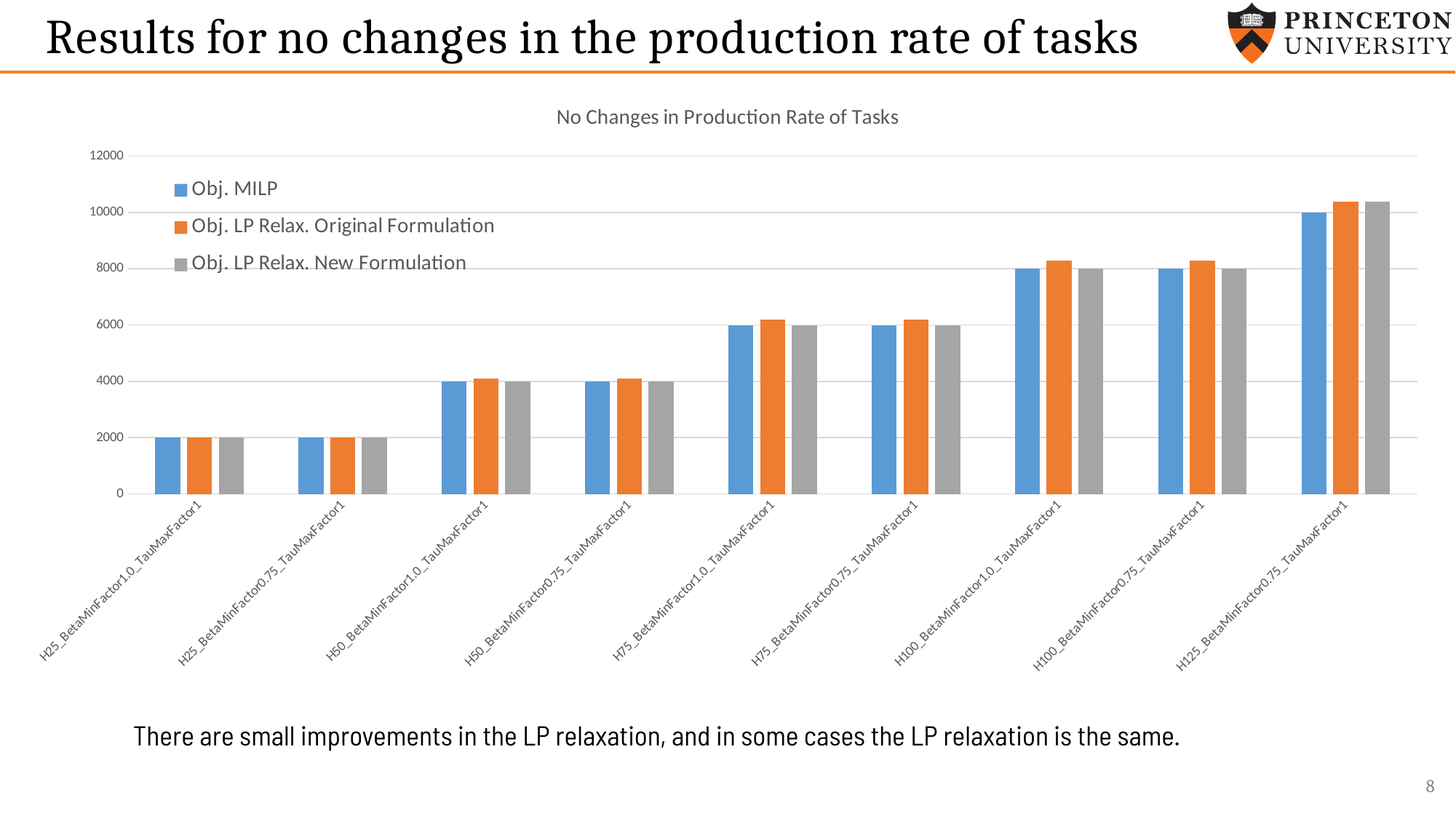

# Results for no changes in the production rate of tasks

### Chart: No Changes in Production Rate of Tasks

| Category | Obj. MILP | Obj. LP Relax. Original Formulation | Obj. LP Relax. New Formulation |
|---|---|---|---|
| H25_BetaMinFactor1.0_TauMaxFactor1 | 2000.0 | 2000.0 | 2000.0 |
| H25_BetaMinFactor0.75_TauMaxFactor1 | 2000.0 | 2000.0 | 2000.0 |
| H50_BetaMinFactor1.0_TauMaxFactor1 | 4000.000000133333 | 4099.0 | 4000.000000000001 |
| H50_BetaMinFactor0.75_TauMaxFactor1 | 4000.0 | 4099.0 | 4000.0 |
| H75_BetaMinFactor1.0_TauMaxFactor1 | 6000.0 | 6199.0 | 5999.999999999999 |
| H75_BetaMinFactor0.75_TauMaxFactor1 | 6000.0 | 6199.0 | 6000.000000000003 |
| H100_BetaMinFactor1.0_TauMaxFactor1 | 8000.0 | 8299.0 | 8000.000000000001 |
| H100_BetaMinFactor0.75_TauMaxFactor1 | 8000.0 | 8299.0 | 7999.999999999999 |
| H125_BetaMinFactor0.75_TauMaxFactor1 | 10000.0 | 10395.0 | 10395.0 |
There are small improvements in the LP relaxation, and in some cases the LP relaxation is the same.
8